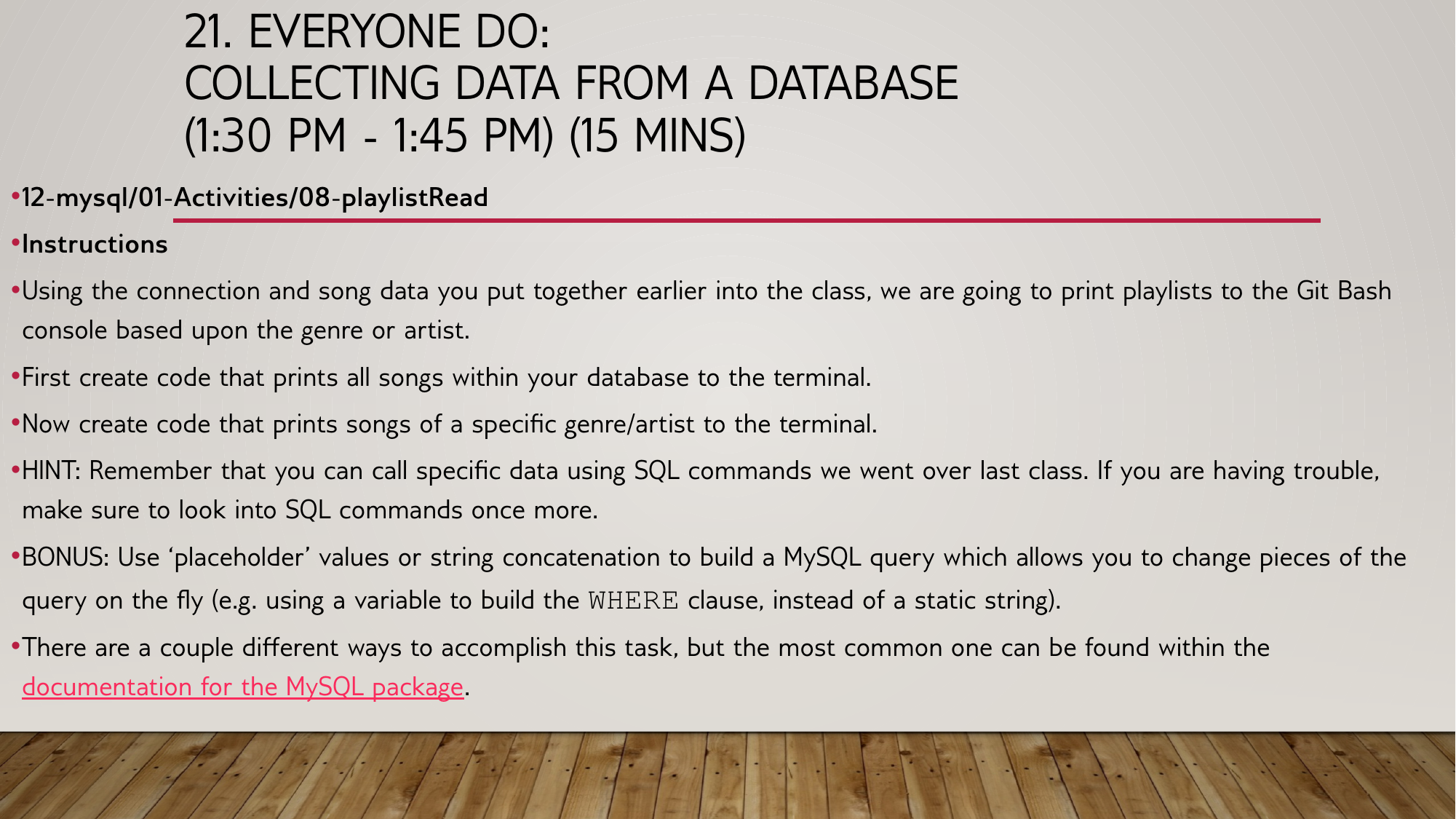

# 21. EVERYONE Do: Collecting Data From a Database (1:30 PM - 1:45 PM) (15 mins)
12-mysql/01-Activities/08-playlistRead
Instructions
Using the connection and song data you put together earlier into the class, we are going to print playlists to the Git Bash console based upon the genre or artist.
First create code that prints all songs within your database to the terminal.
Now create code that prints songs of a specific genre/artist to the terminal.
HINT: Remember that you can call specific data using SQL commands we went over last class. If you are having trouble, make sure to look into SQL commands once more.
BONUS: Use ‘placeholder’ values or string concatenation to build a MySQL query which allows you to change pieces of the query on the fly (e.g. using a variable to build the WHERE clause, instead of a static string).
There are a couple different ways to accomplish this task, but the most common one can be found within the documentation for the MySQL package.